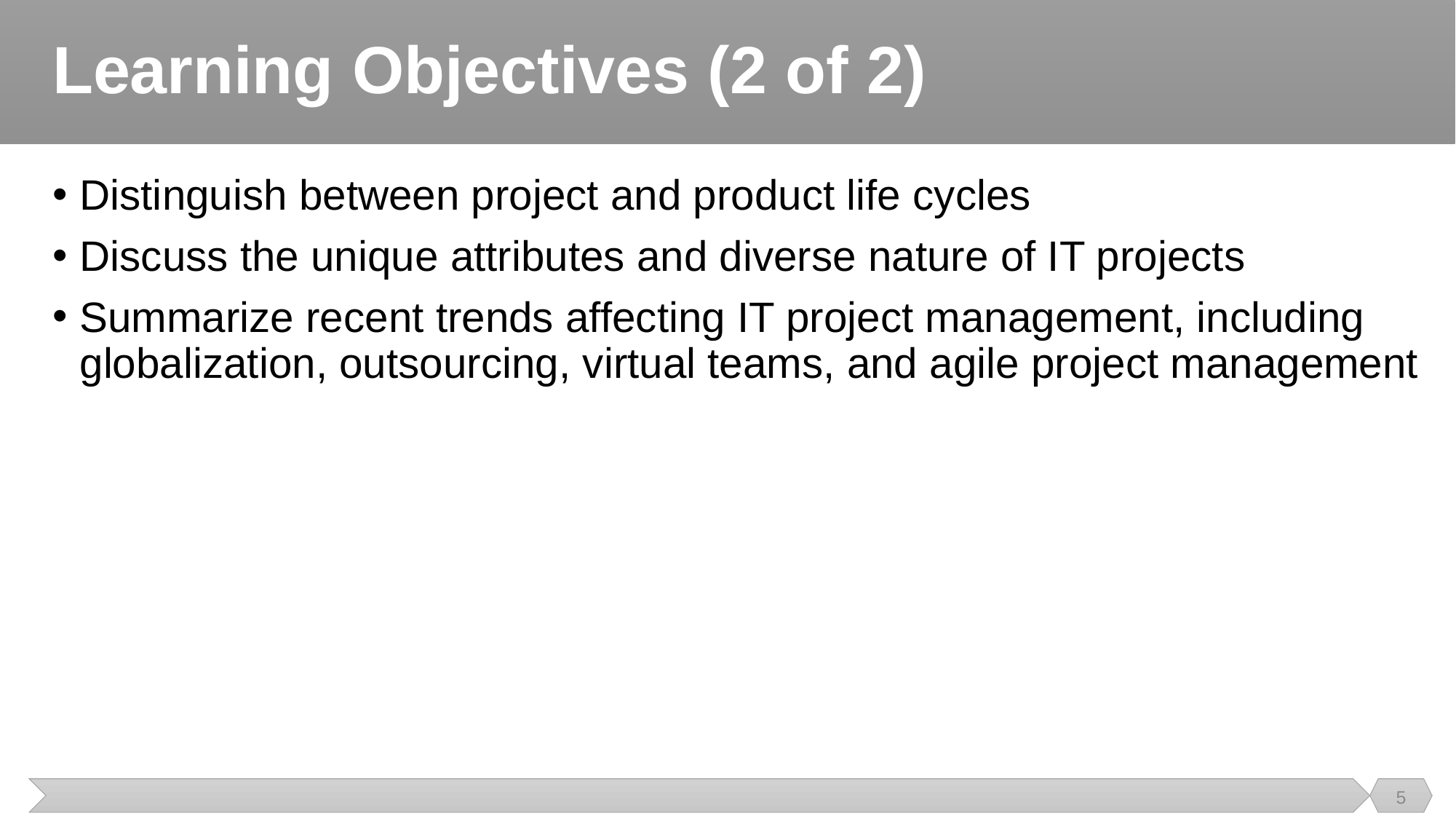

# Learning Objectives (2 of 2)
Distinguish between project and product life cycles
Discuss the unique attributes and diverse nature of IT projects
Summarize recent trends affecting IT project management, including globalization, outsourcing, virtual teams, and agile project management

5